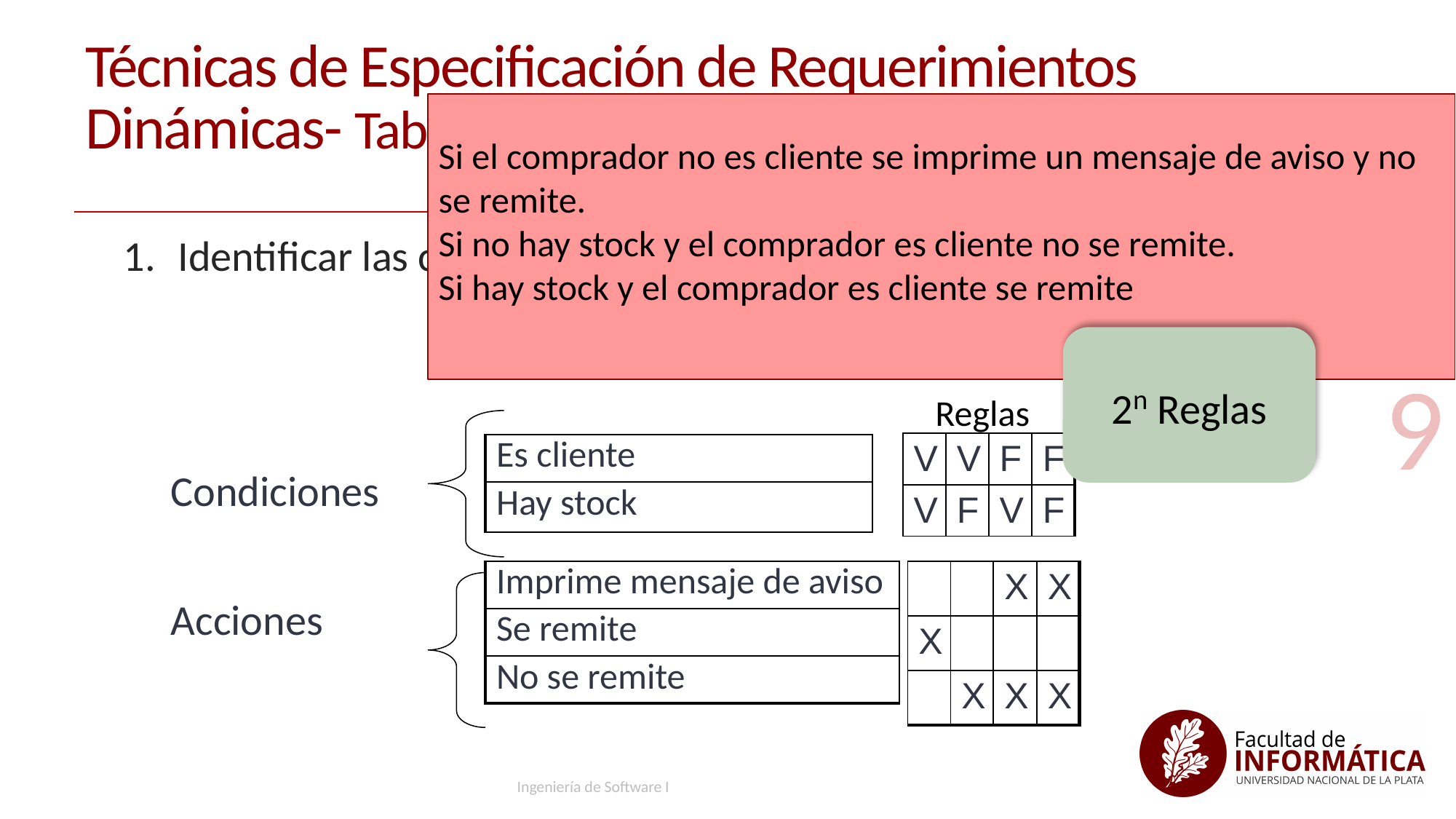

# Técnicas de Especificación de Requerimientos Dinámicas- Tablas de Decisión
Si el comprador no es cliente se imprime un mensaje de aviso y no se remite.
Si no hay stock y el comprador es cliente no se remite.
Si hay stock y el comprador es cliente se remite

Identificar las condiciones y las acciones.

2n Reglas
9
Reglas

| V | V | F | F |
| --- | --- | --- | --- |
| V | F | V | F |
| Es cliente |
| --- |
| Hay stock |
Condiciones
| Imprime mensaje de aviso |
| --- |
| Se remite |
| No se remite |
|  |  | X | X |
| --- | --- | --- | --- |
| X |  |  |  |
|  | X | X | X |

Acciones
Ingeniería de Software I